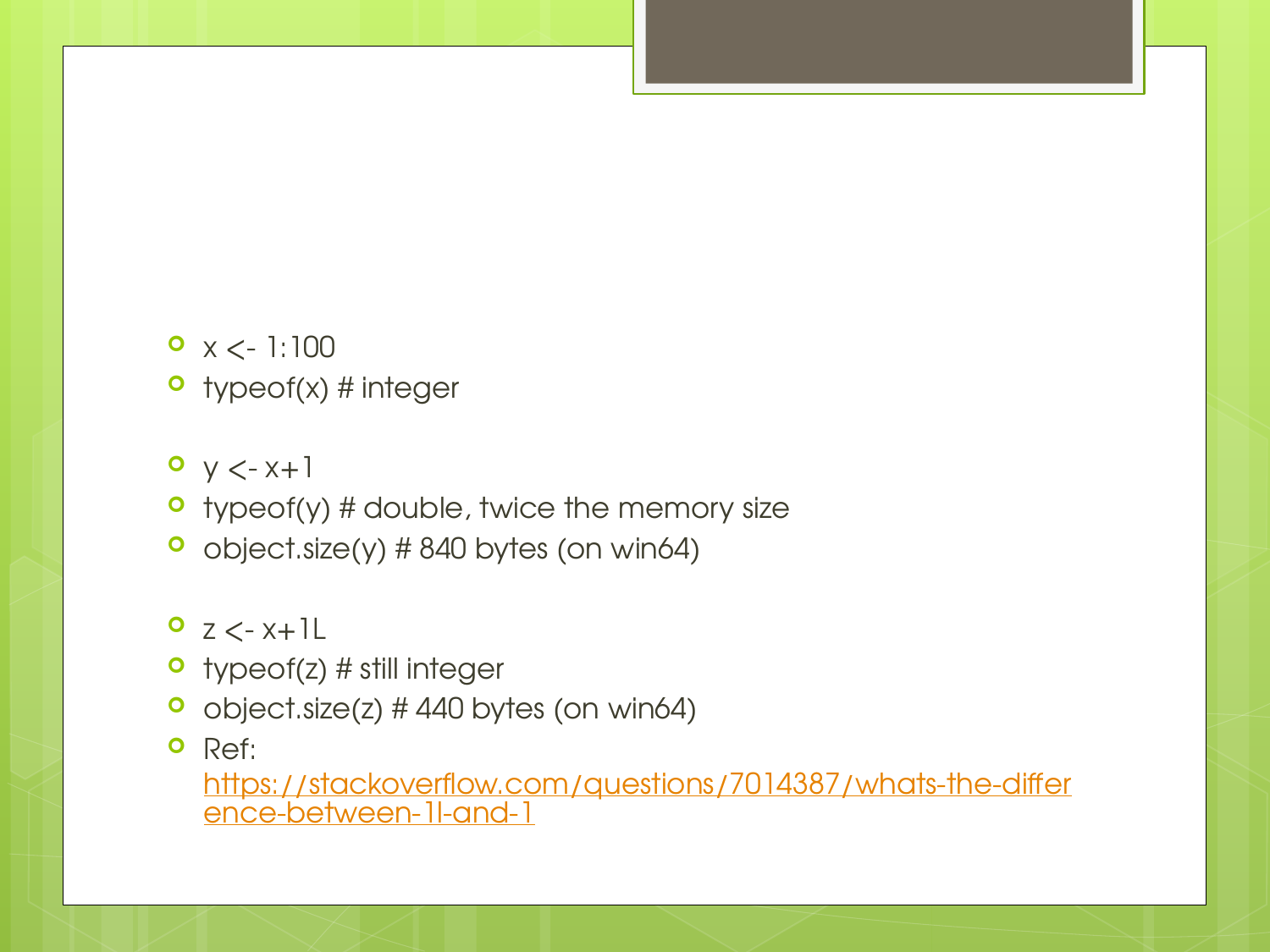

#
x <- 1:100
typeof(x) # integer

y <- x+1
typeof(y) # double, twice the memory size
object.size(y) # 840 bytes (on win64)

z <- x+1L
typeof(z) # still integer
object.size(z) # 440 bytes (on win64)
Ref: https://stackoverflow.com/questions/7014387/whats-the-difference-between-1l-and-1